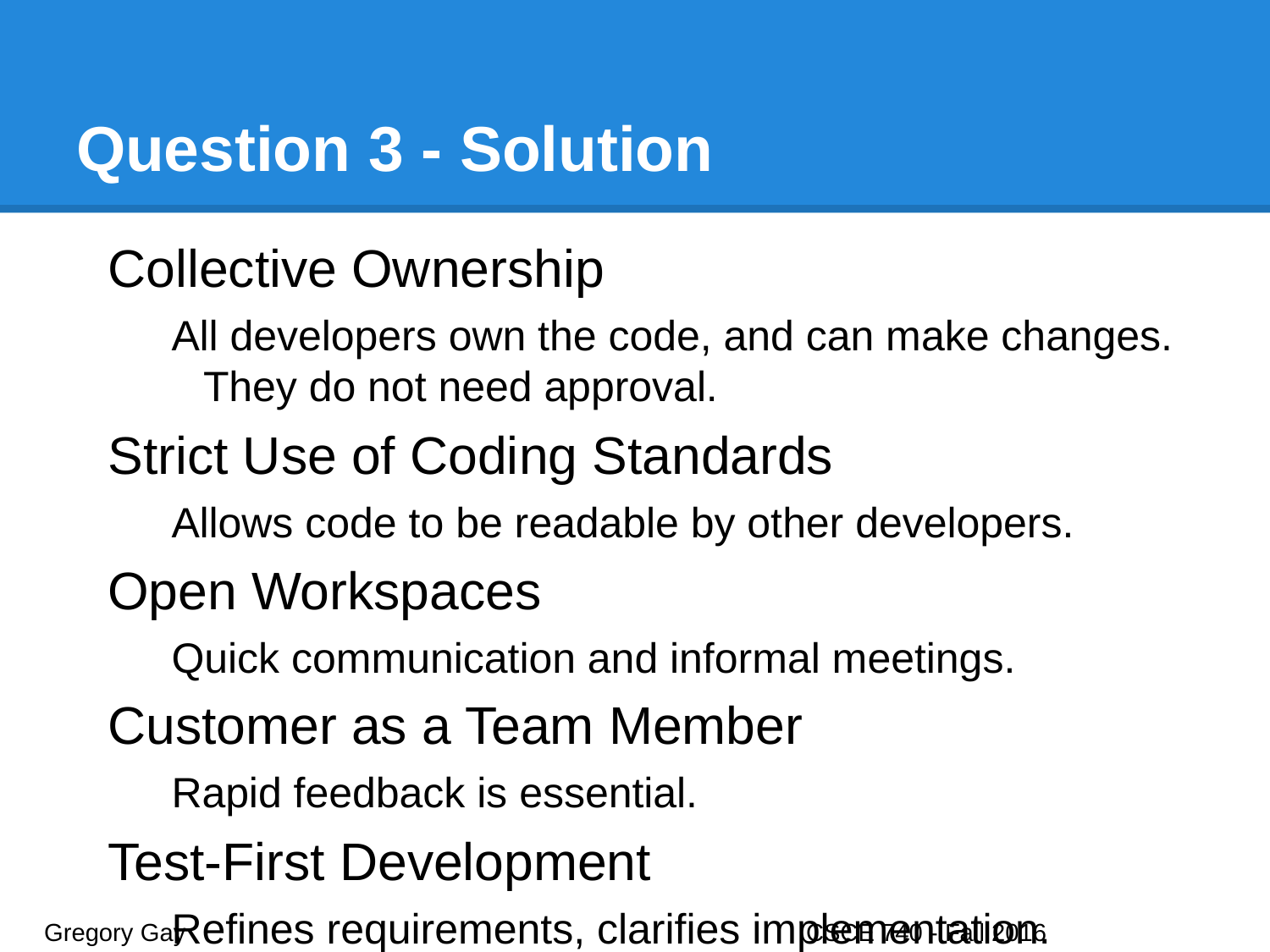

# Question 3 - Solution
Collective Ownership
All developers own the code, and can make changes. They do not need approval.
Strict Use of Coding Standards
Allows code to be readable by other developers.
Open Workspaces
Quick communication and informal meetings.
Customer as a Team Member
Rapid feedback is essential.
Test-First Development
Refines requirements, clarifies implementation.

Gregory Gay					CSCE 740 - Fall 2016								8